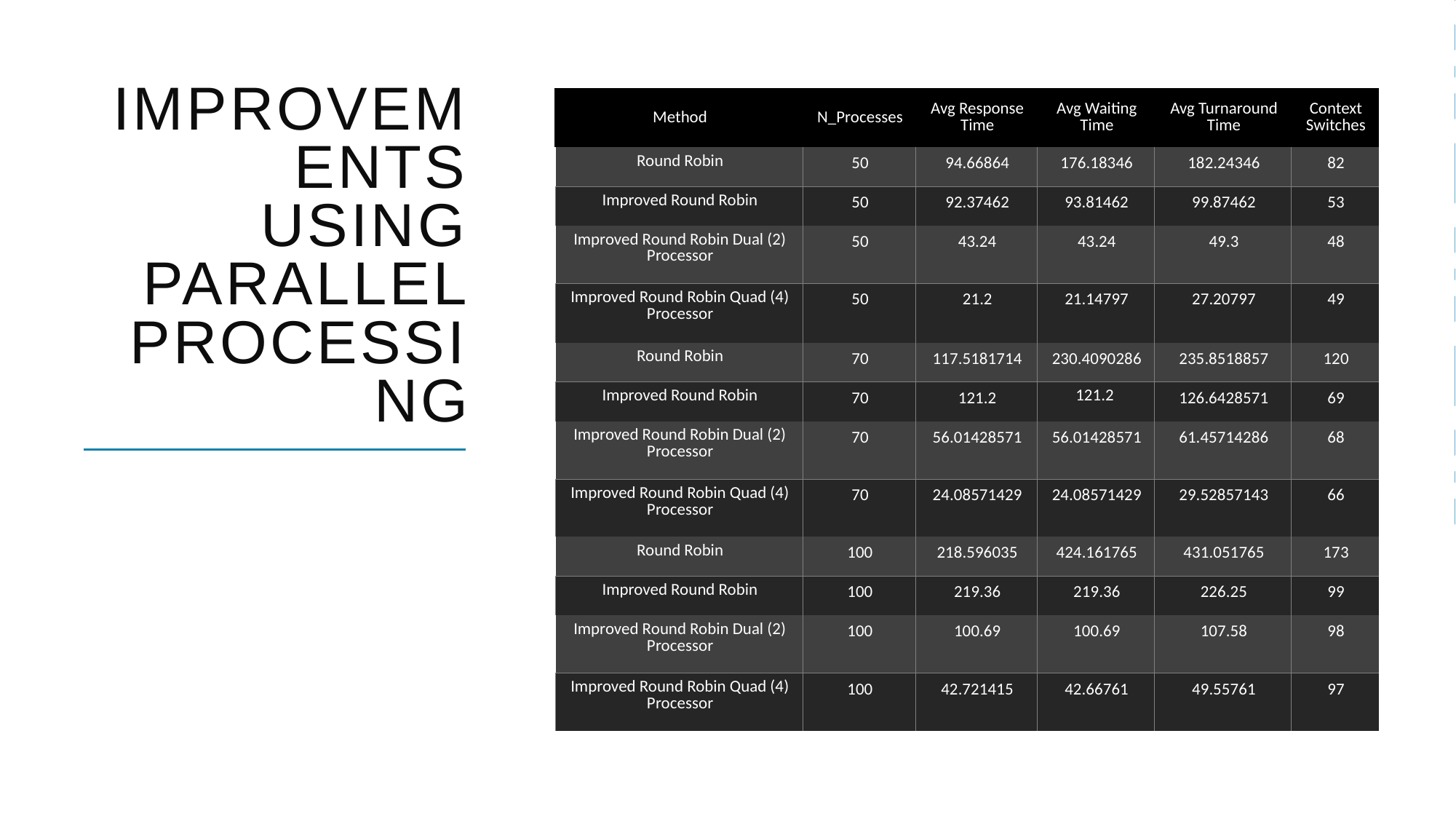

# Improvements using Parallel processing
| Method | N\_Processes | Avg Response Time | Avg Waiting Time | Avg Turnaround Time | Context Switches |
| --- | --- | --- | --- | --- | --- |
| Round Robin | 50 | 94.66864 | 176.18346 | 182.24346 | 82 |
| Improved Round Robin | 50 | 92.37462 | 93.81462 | 99.87462 | 53 |
| Improved Round Robin Dual (2) Processor | 50 | 43.24 | 43.24 | 49.3 | 48 |
| Improved Round Robin Quad (4) Processor | 50 | 21.2 | 21.14797 | 27.20797 | 49 |
| Round Robin | 70 | 117.5181714 | 230.4090286 | 235.8518857 | 120 |
| Improved Round Robin | 70 | 121.2 | 121.2 | 126.6428571 | 69 |
| Improved Round Robin Dual (2) Processor | 70 | 56.01428571 | 56.01428571 | 61.45714286 | 68 |
| Improved Round Robin Quad (4) Processor | 70 | 24.08571429 | 24.08571429 | 29.52857143 | 66 |
| Round Robin | 100 | 218.596035 | 424.161765 | 431.051765 | 173 |
| Improved Round Robin | 100 | 219.36 | 219.36 | 226.25 | 99 |
| Improved Round Robin Dual (2) Processor | 100 | 100.69 | 100.69 | 107.58 | 98 |
| Improved Round Robin Quad (4) Processor | 100 | 42.721415 | 42.66761 | 49.55761 | 97 |